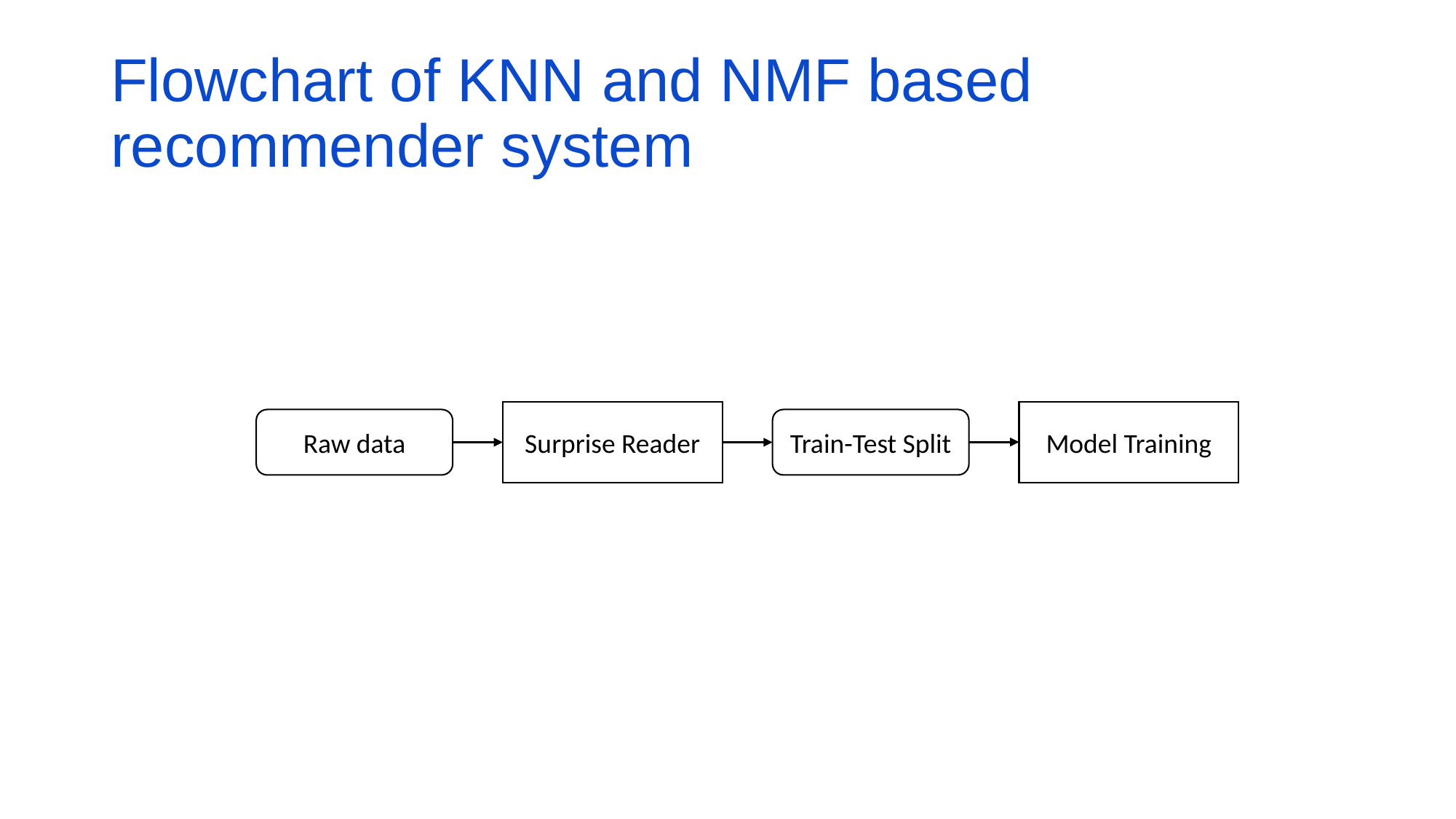

# Flowchart of KNN and NMF based recommender system
Surprise Reader
Model Training
Raw data
Train-Test Split